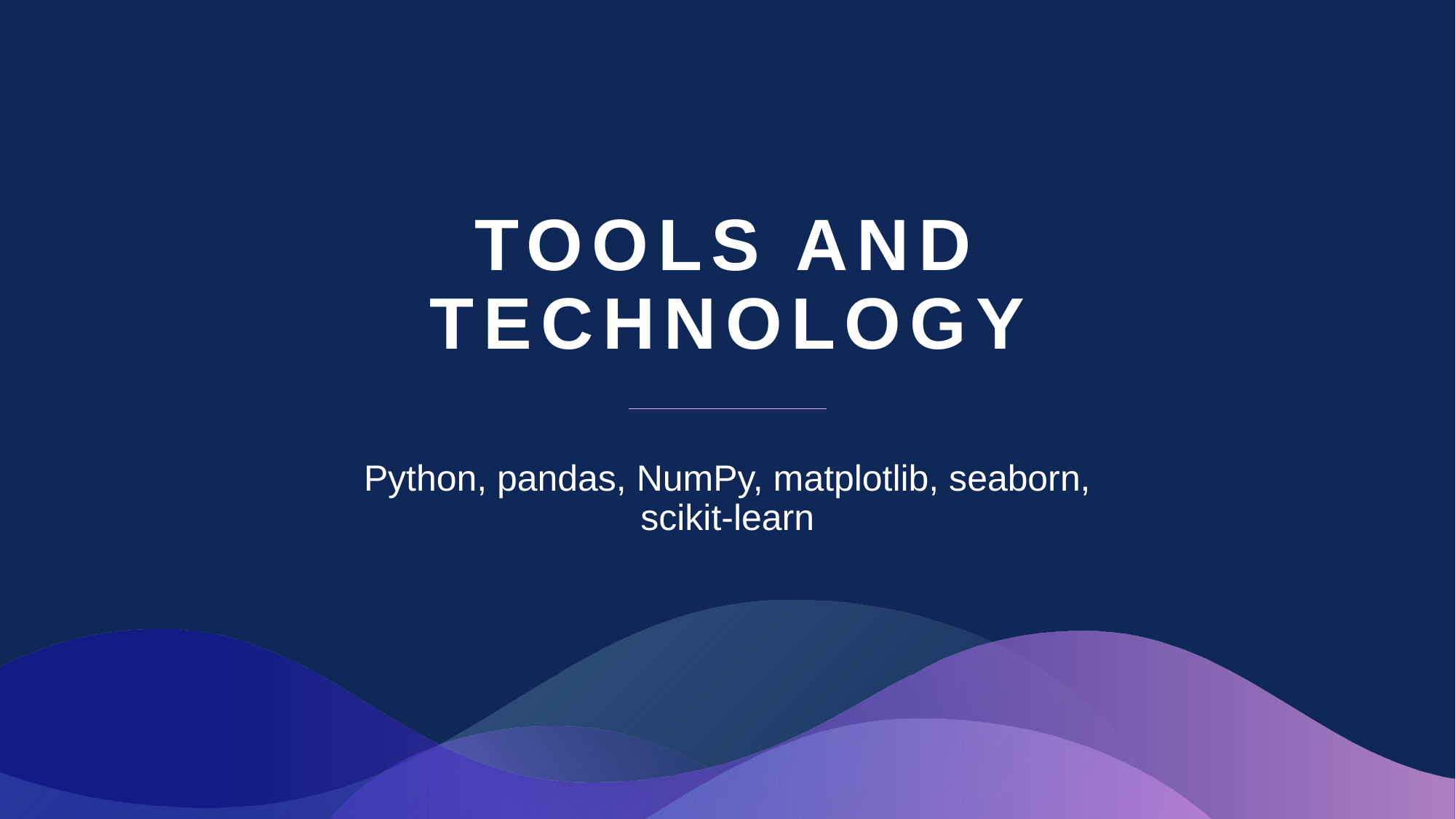

# Tools and technology
Python, pandas, NumPy, matplotlib, seaborn, scikit-learn